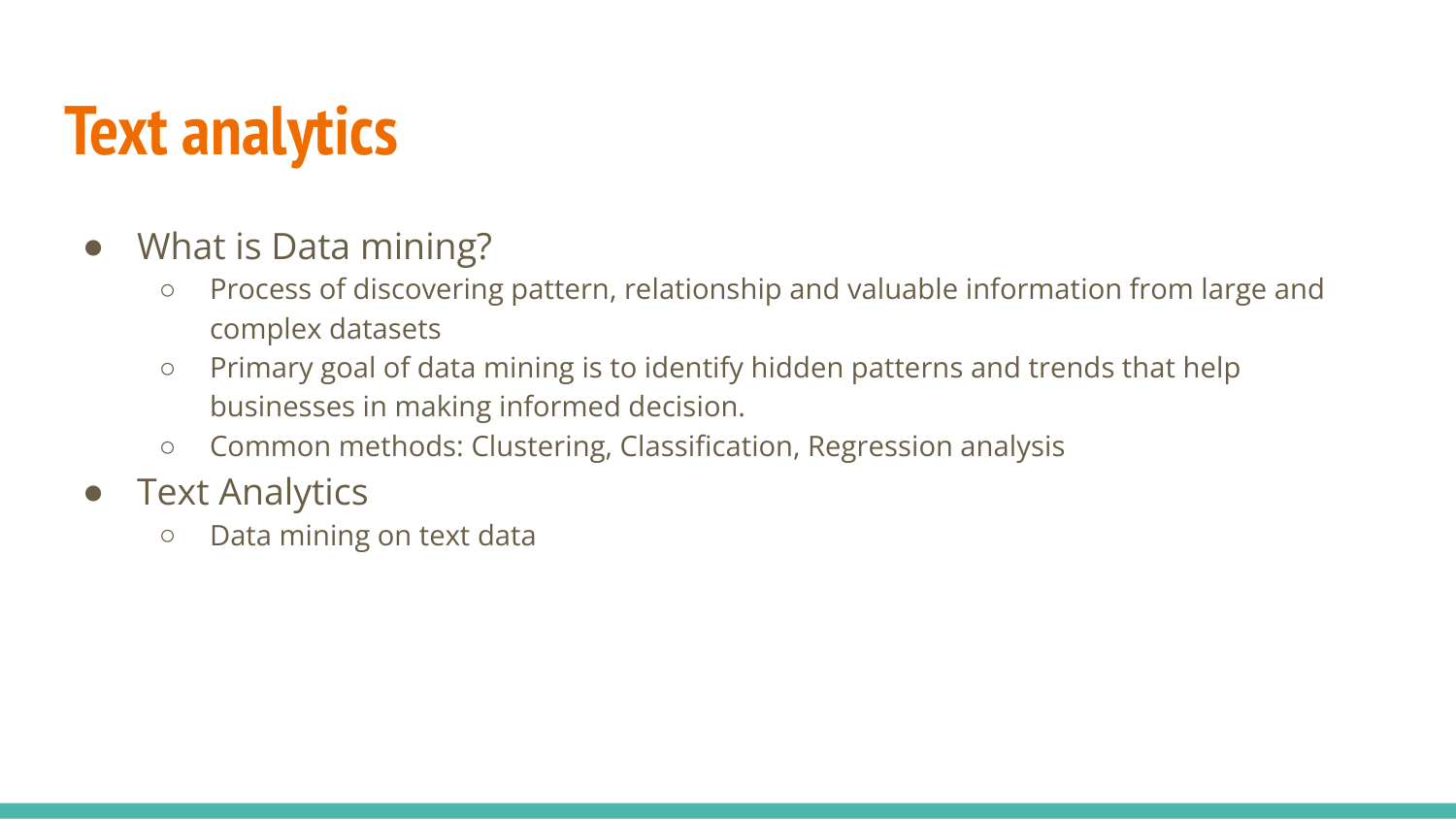

# Text analytics
What is Data mining?
Process of discovering pattern, relationship and valuable information from large and complex datasets
Primary goal of data mining is to identify hidden patterns and trends that help businesses in making informed decision.
Common methods: Clustering, Classification, Regression analysis
Text Analytics
Data mining on text data